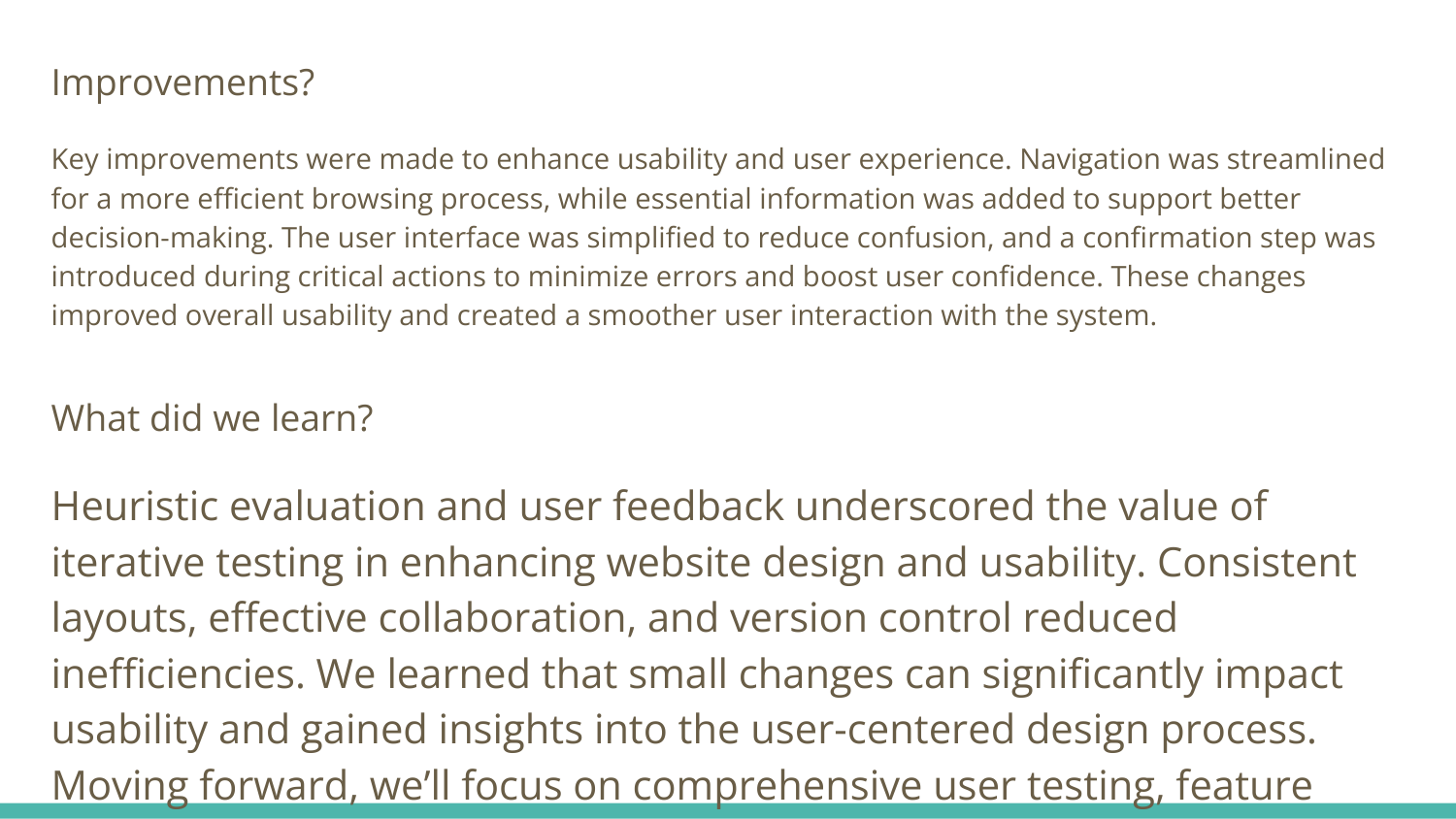

Improvements?
Key improvements were made to enhance usability and user experience. Navigation was streamlined for a more efficient browsing process, while essential information was added to support better decision-making. The user interface was simplified to reduce confusion, and a confirmation step was introduced during critical actions to minimize errors and boost user confidence. These changes improved overall usability and created a smoother user interaction with the system.

What did we learn?
Heuristic evaluation and user feedback underscored the value of iterative testing in enhancing website design and usability. Consistent layouts, effective collaboration, and version control reduced inefficiencies. We learned that small changes can significantly impact usability and gained insights into the user-centered design process. Moving forward, we’ll focus on comprehensive user testing, feature refinement, and exploring advanced features like improved navigation and customization—prioritizing flexibility, detail, and user needs.